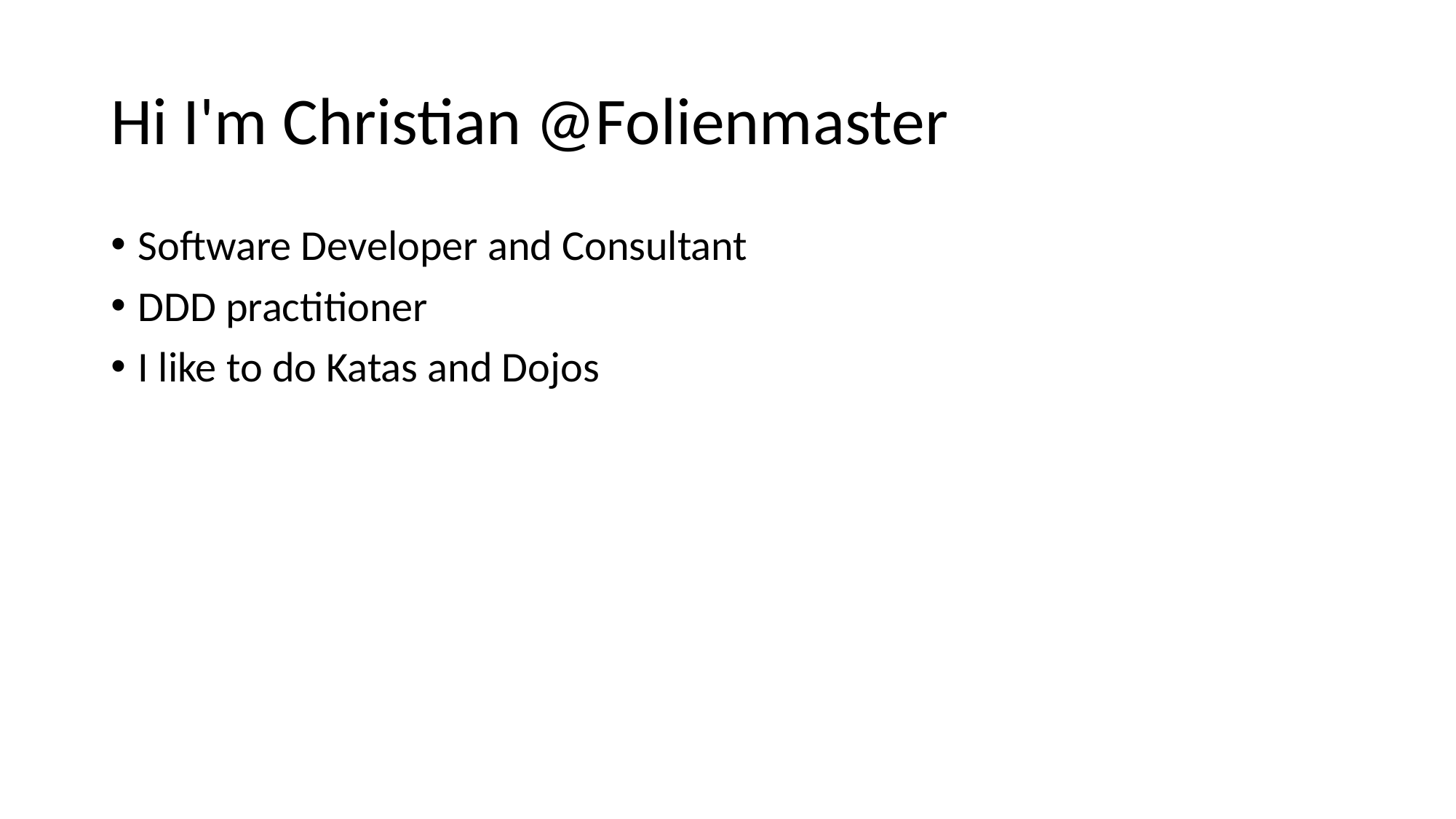

# Hi I'm Christian @Folienmaster
Software Developer and Consultant
DDD practitioner
I like to do Katas and Dojos